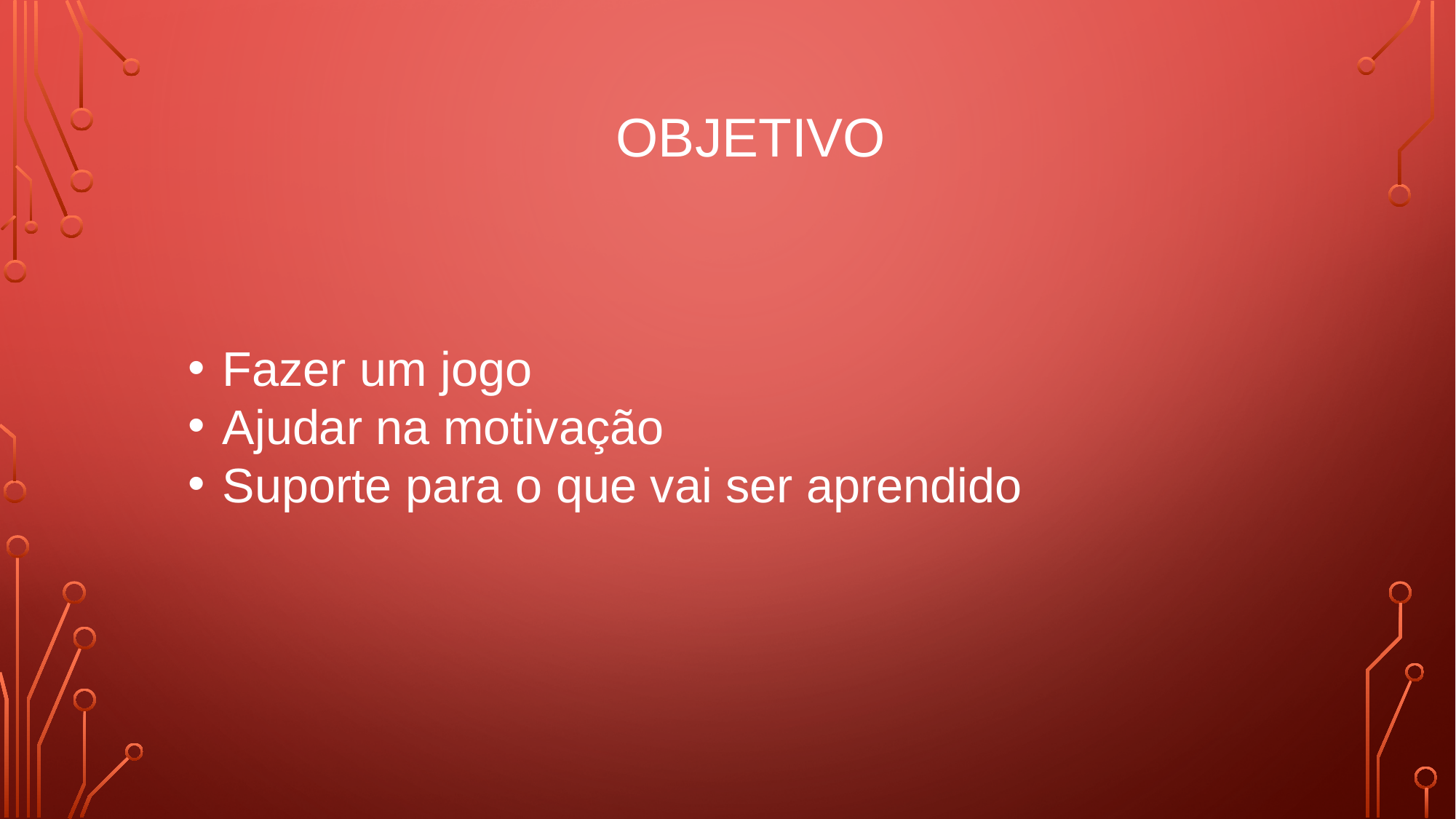

# Objetivo
Fazer um jogo
Ajudar na motivação
Suporte para o que vai ser aprendido